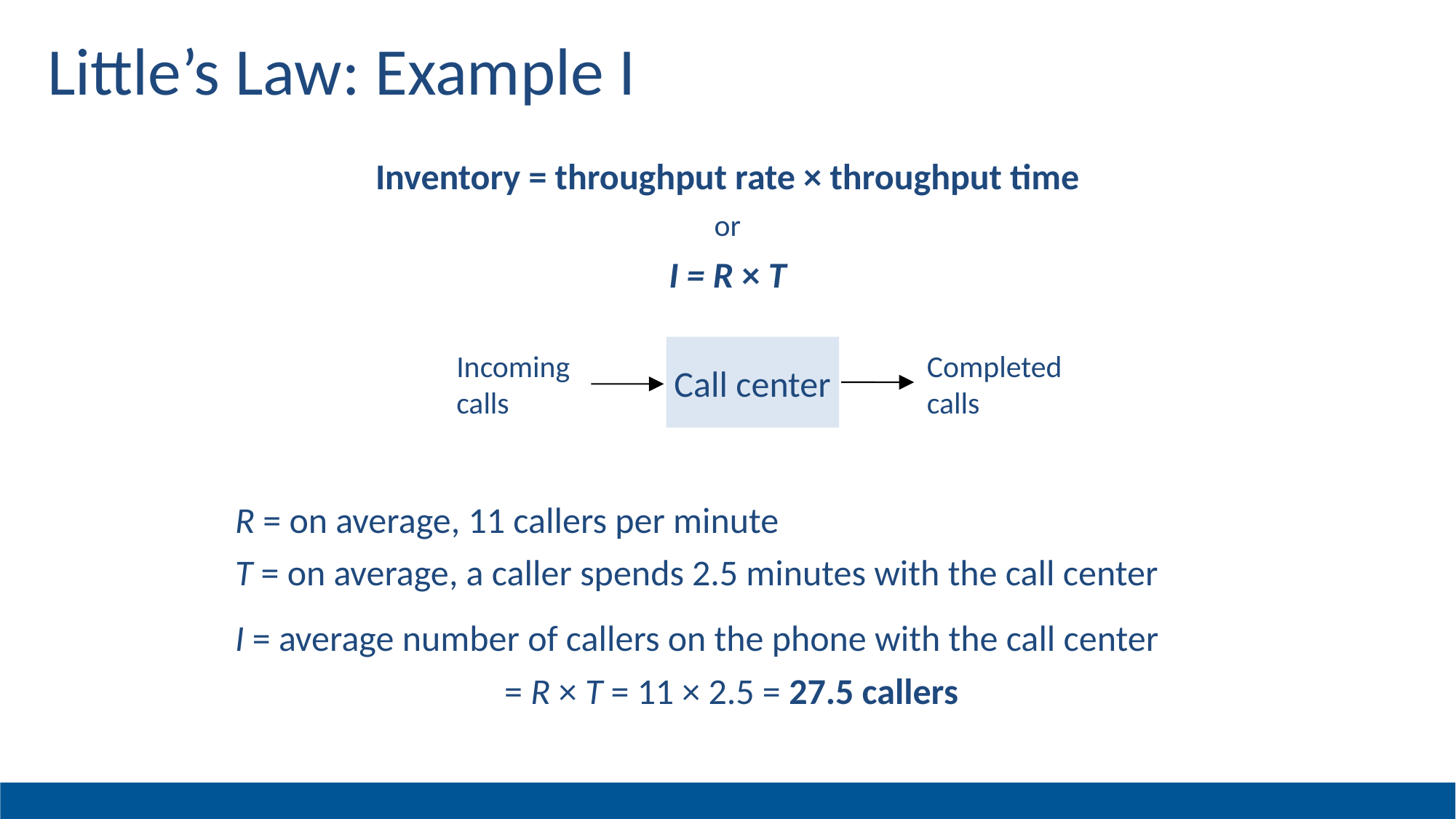

# Little’s Law: Example I
Inventory = throughput rate × throughput time
or
I = R × T
Call center
Incoming calls
Completed calls

R = on average, 11 callers per minute
T = on average, a caller spends 2.5 minutes with the call center
I = average number of callers on the phone with the call center
= R × T = 11 × 2.5 = 27.5 callers